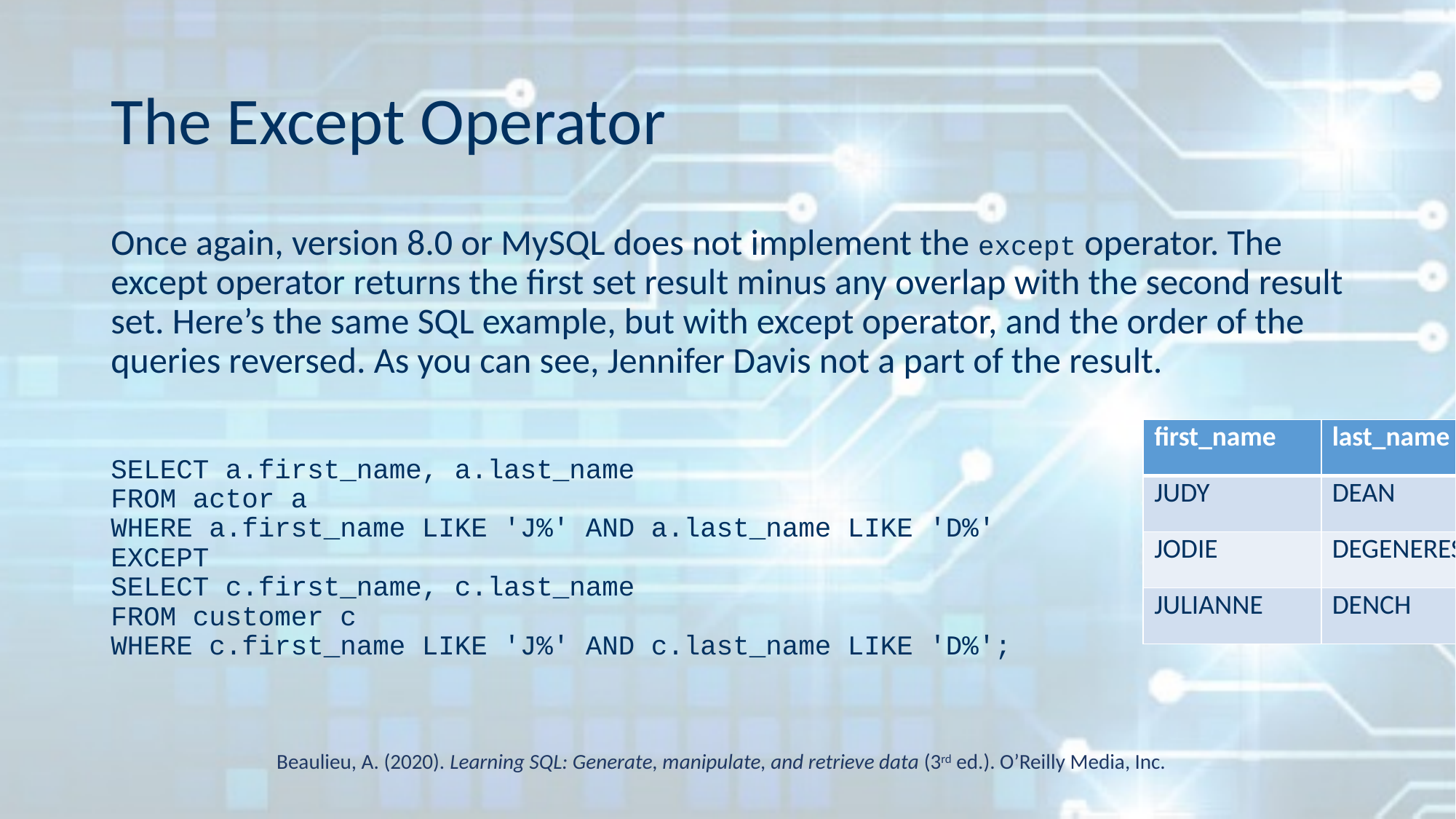

# The Except Operator
Once again, version 8.0 or MySQL does not implement the except operator. The except operator returns the first set result minus any overlap with the second result set. Here’s the same SQL example, but with except operator, and the order of the queries reversed. As you can see, Jennifer Davis not a part of the result.
SELECT a.first_name, a.last_name
FROM actor a
WHERE a.first_name LIKE 'J%' AND a.last_name LIKE 'D%'
EXCEPT
SELECT c.first_name, c.last_name
FROM customer c
WHERE c.first_name LIKE 'J%' AND c.last_name LIKE 'D%';

| first\_name | last\_name |
| --- | --- |
| JUDY | DEAN |
| JODIE | DEGENERES |
| JULIANNE | DENCH |